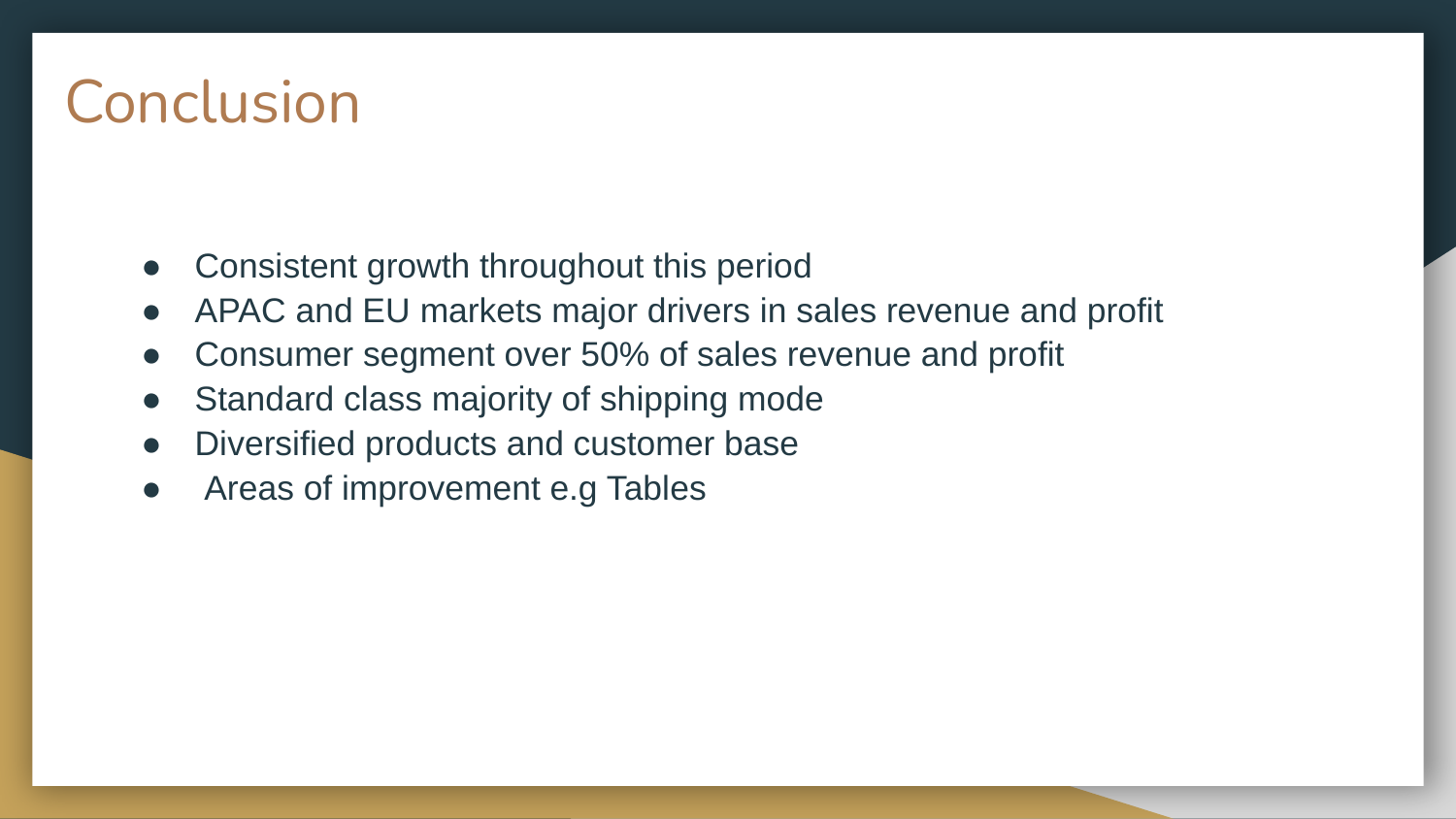

# Conclusion
Consistent growth throughout this period
APAC and EU markets major drivers in sales revenue and profit
Consumer segment over 50% of sales revenue and profit
Standard class majority of shipping mode
Diversified products and customer base
 Areas of improvement e.g Tables